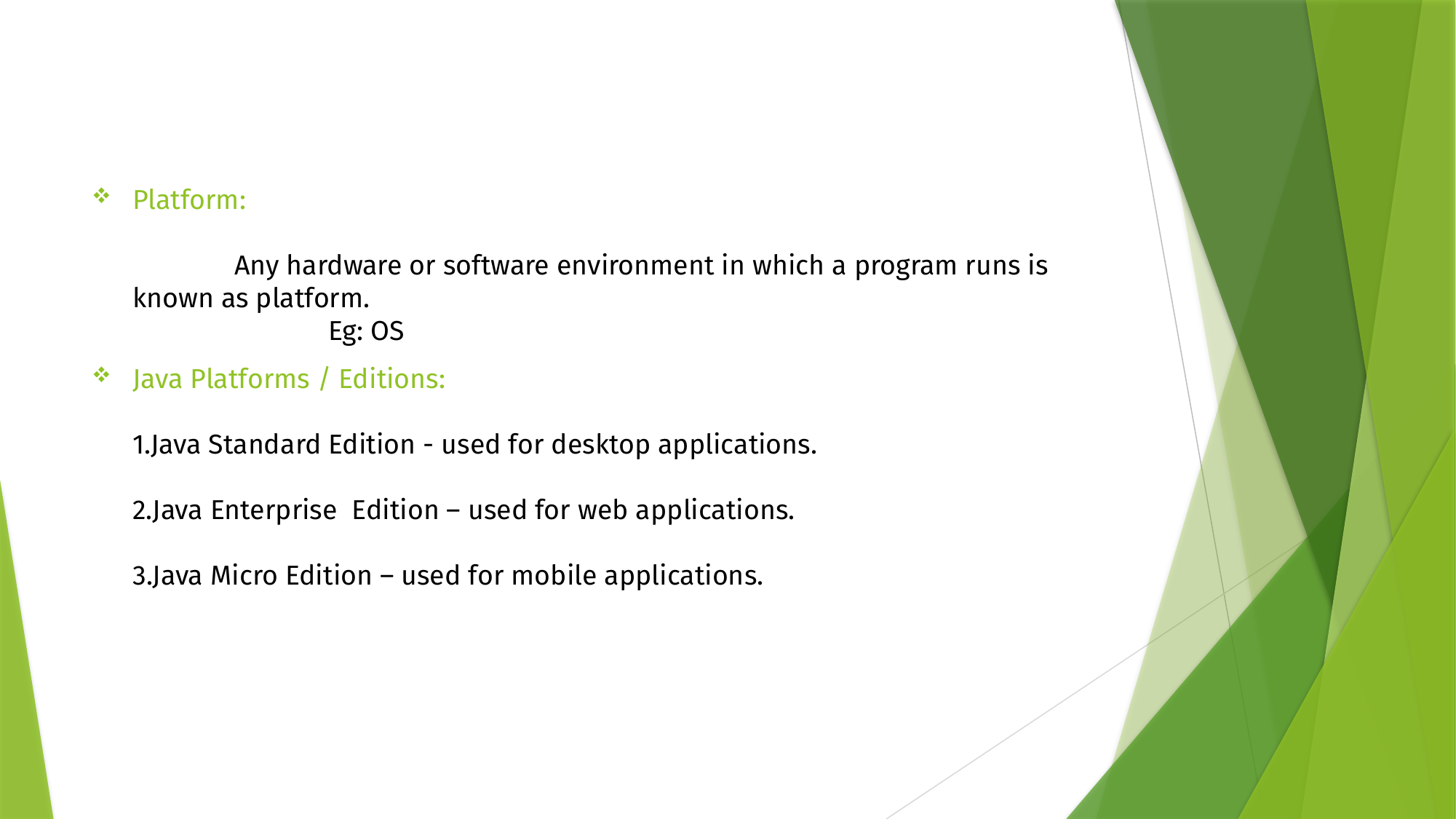

Platform:
              Any hardware or software environment in which a program runs is known as platform.
                           Eg: OS
Java Platforms / Editions:
1.Java Standard Edition - used for desktop applications.
2.Java Enterprise  Edition – used for web applications.
3.Java Micro Edition – used for mobile applications.